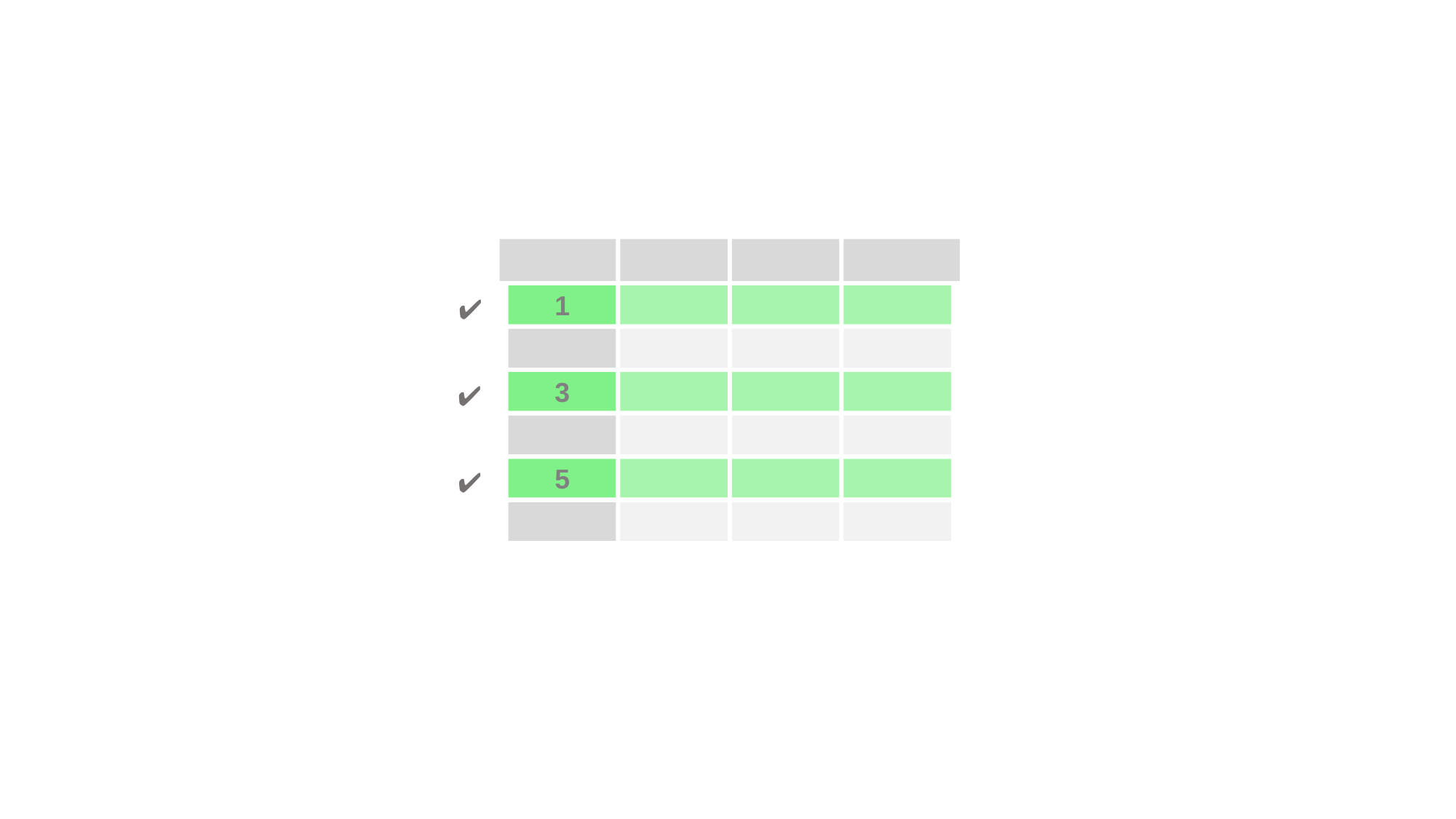

# Get Even Rows

1

✔

3

✔

5

✔